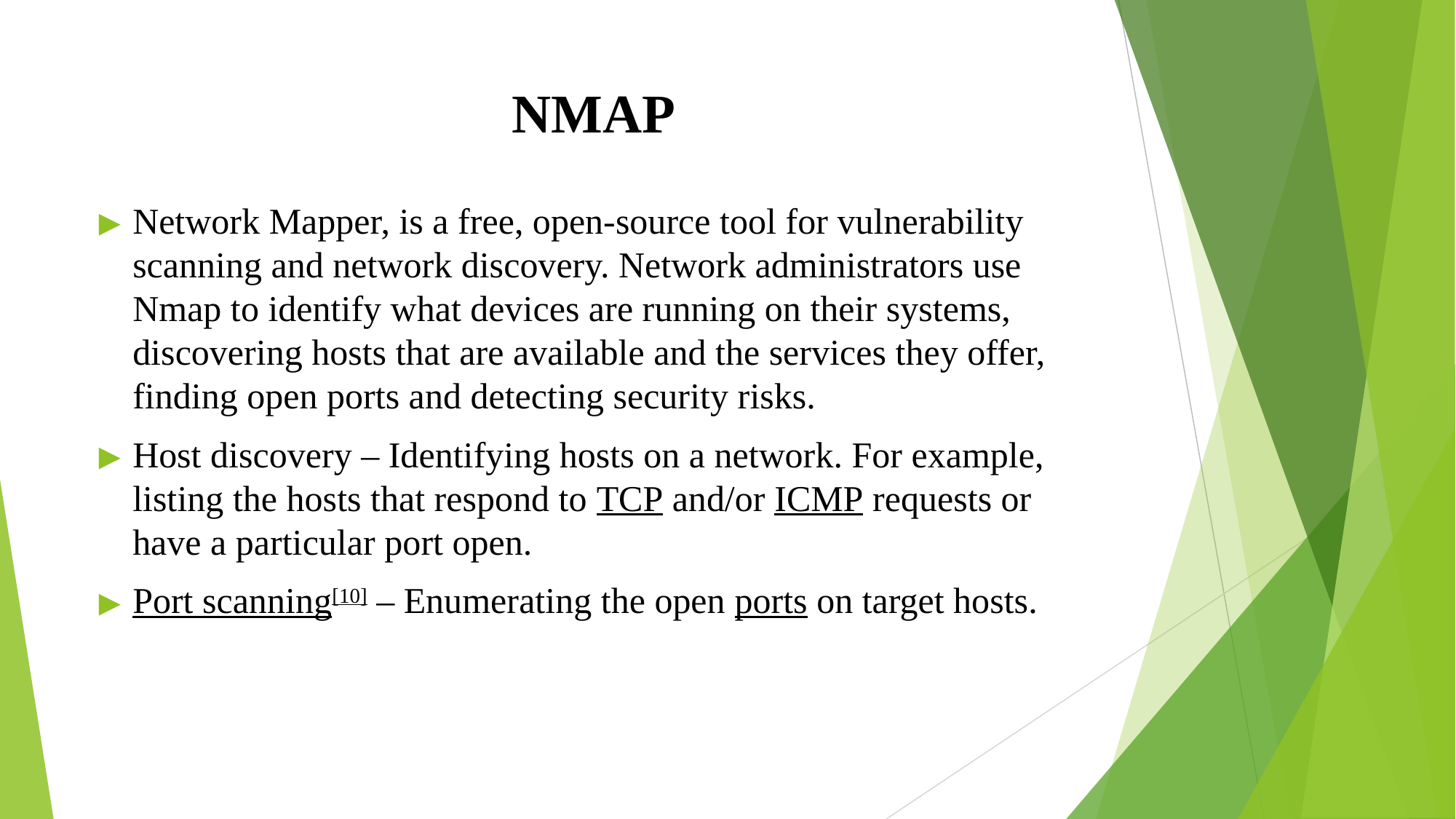

# NMAP
Network Mapper, is a free, open-source tool for vulnerability scanning and network discovery. Network administrators use Nmap to identify what devices are running on their systems, discovering hosts that are available and the services they offer, finding open ports and detecting security risks.
Host discovery – Identifying hosts on a network. For example, listing the hosts that respond to TCP and/or ICMP requests or have a particular port open.
Port scanning[10] – Enumerating the open ports on target hosts.